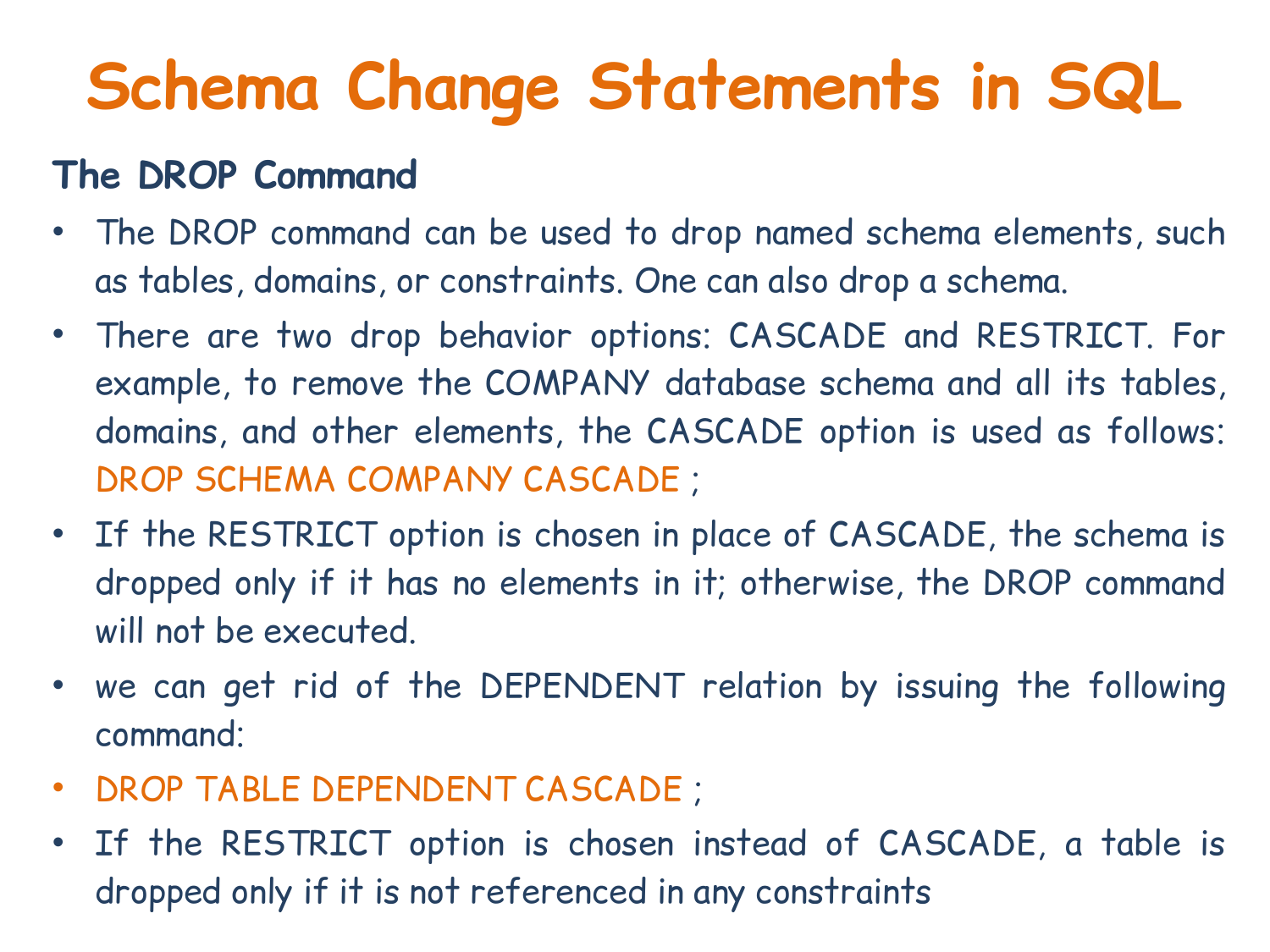

# Schema Change Statements in SQL
The DROP Command
The DROP command can be used to drop named schema elements, such as tables, domains, or constraints. One can also drop a schema.
There are two drop behavior options: CASCADE and RESTRICT. For example, to remove the COMPANY database schema and all its tables, domains, and other elements, the CASCADE option is used as follows: DROP SCHEMA COMPANY CASCADE ;
If the RESTRICT option is chosen in place of CASCADE, the schema is dropped only if it has no elements in it; otherwise, the DROP command will not be executed.
we can get rid of the DEPENDENT relation by issuing the following command:
DROP TABLE DEPENDENT CASCADE ;
If the RESTRICT option is chosen instead of CASCADE, a table is dropped only if it is not referenced in any constraints